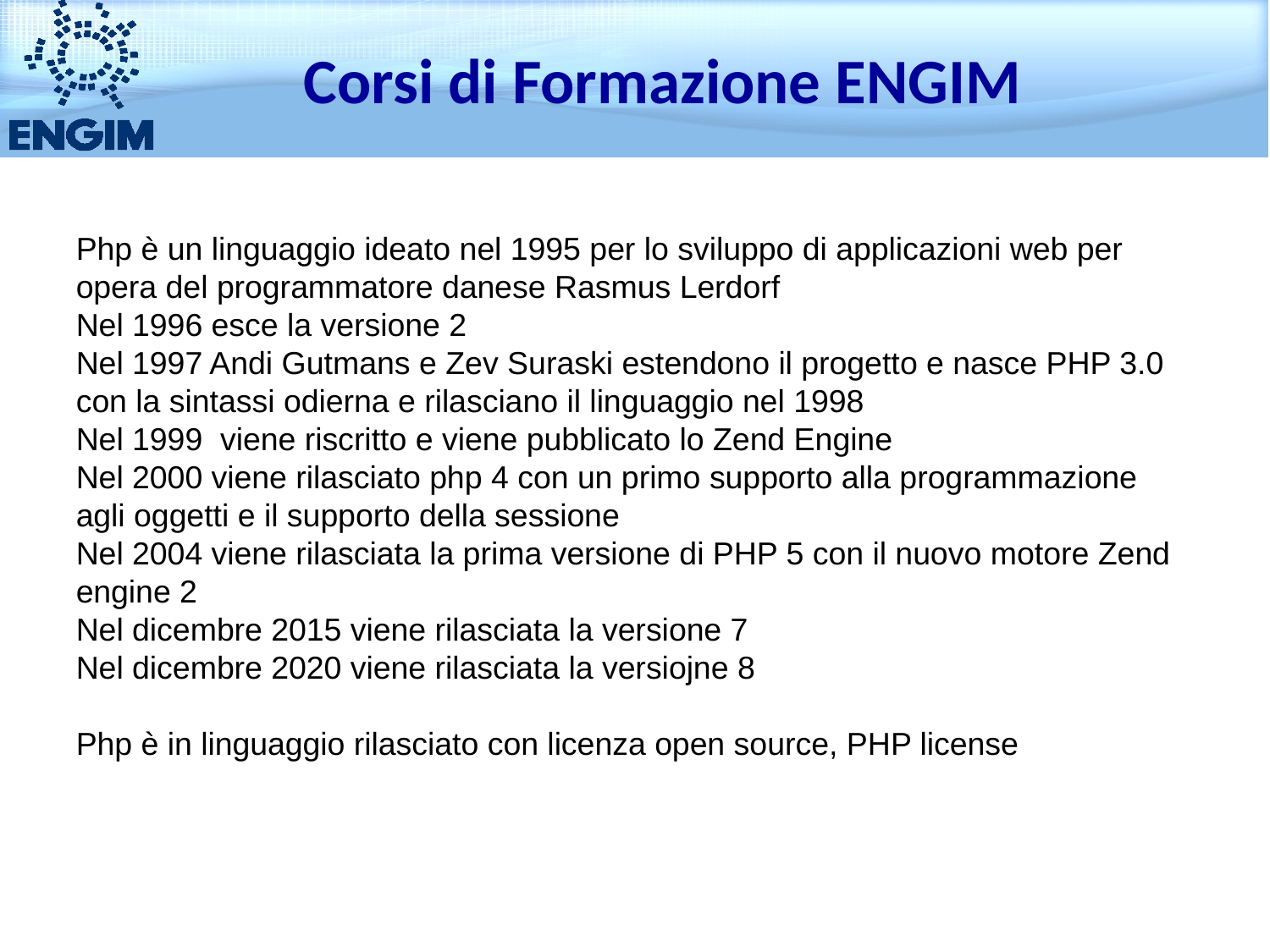

Corsi di Formazione ENGIM
Php è un linguaggio ideato nel 1995 per lo sviluppo di applicazioni web per opera del programmatore danese Rasmus Lerdorf
Nel 1996 esce la versione 2
Nel 1997 Andi Gutmans e Zev Suraski estendono il progetto e nasce PHP 3.0 con la sintassi odierna e rilasciano il linguaggio nel 1998
Nel 1999  viene riscritto e viene pubblicato lo Zend Engine
Nel 2000 viene rilasciato php 4 con un primo supporto alla programmazione agli oggetti e il supporto della sessione
Nel 2004 viene rilasciata la prima versione di PHP 5 con il nuovo motore Zend engine 2
Nel dicembre 2015 viene rilasciata la versione 7
Nel dicembre 2020 viene rilasciata la versiojne 8

Php è in linguaggio rilasciato con licenza open source, PHP license